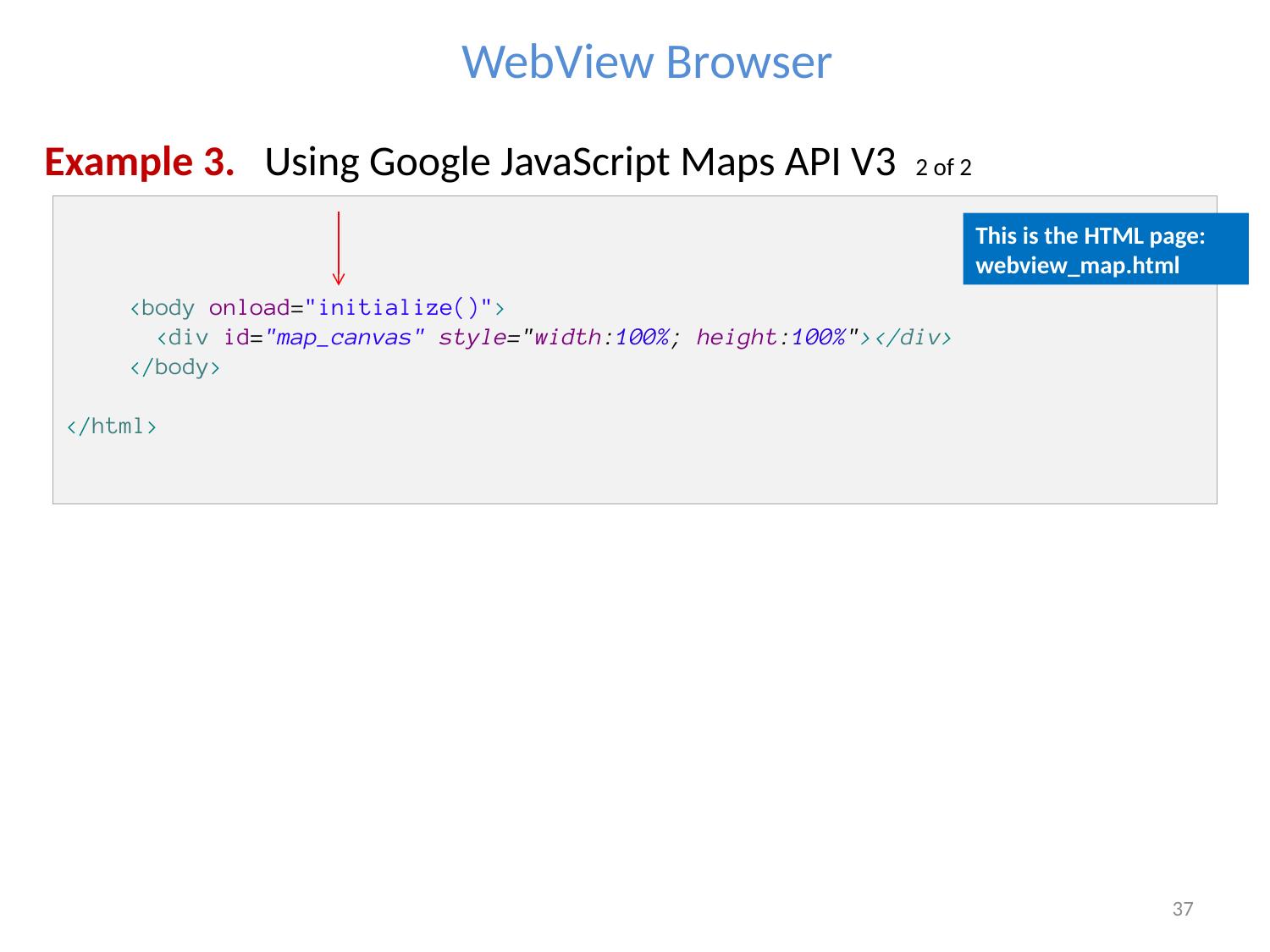

WebView Browser

Example 3.   Using Google JavaScript Maps API V3  2 of 2

<body onload="initialize()">
  <div id="map_canvas" style="width:100%; height:100%"></div>
</body>

</html>

This is the HTML page: webview_map.html
37